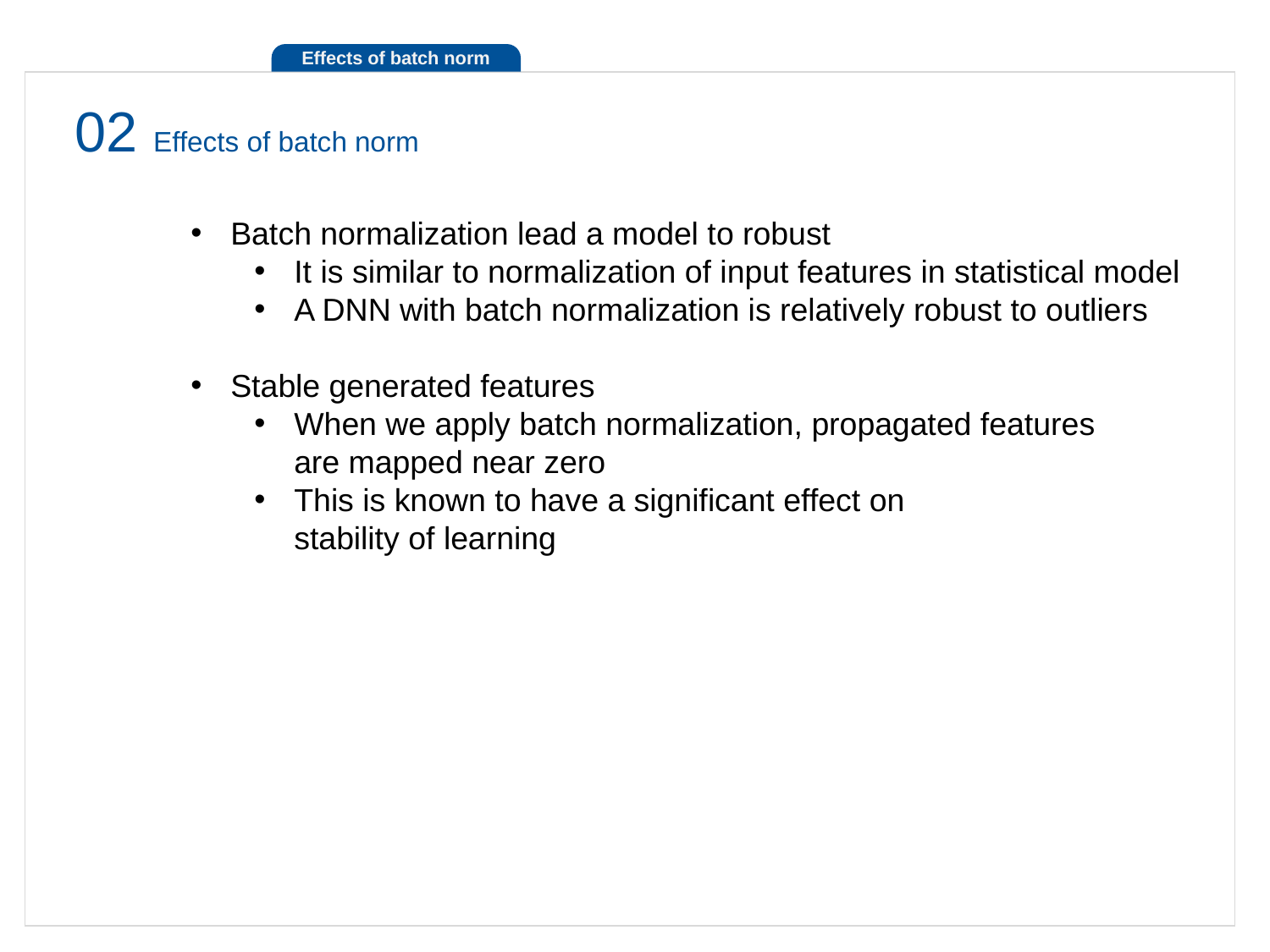

Effects of batch norm

02 Effects of batch norm
Batch normalization lead a model to robust
It is similar to normalization of input features in statistical model
A DNN with batch normalization is relatively robust to outliers

Stable generated features
When we apply batch normalization, propagated features
are mapped near zero
This is known to have a significant effect on
stability of learning